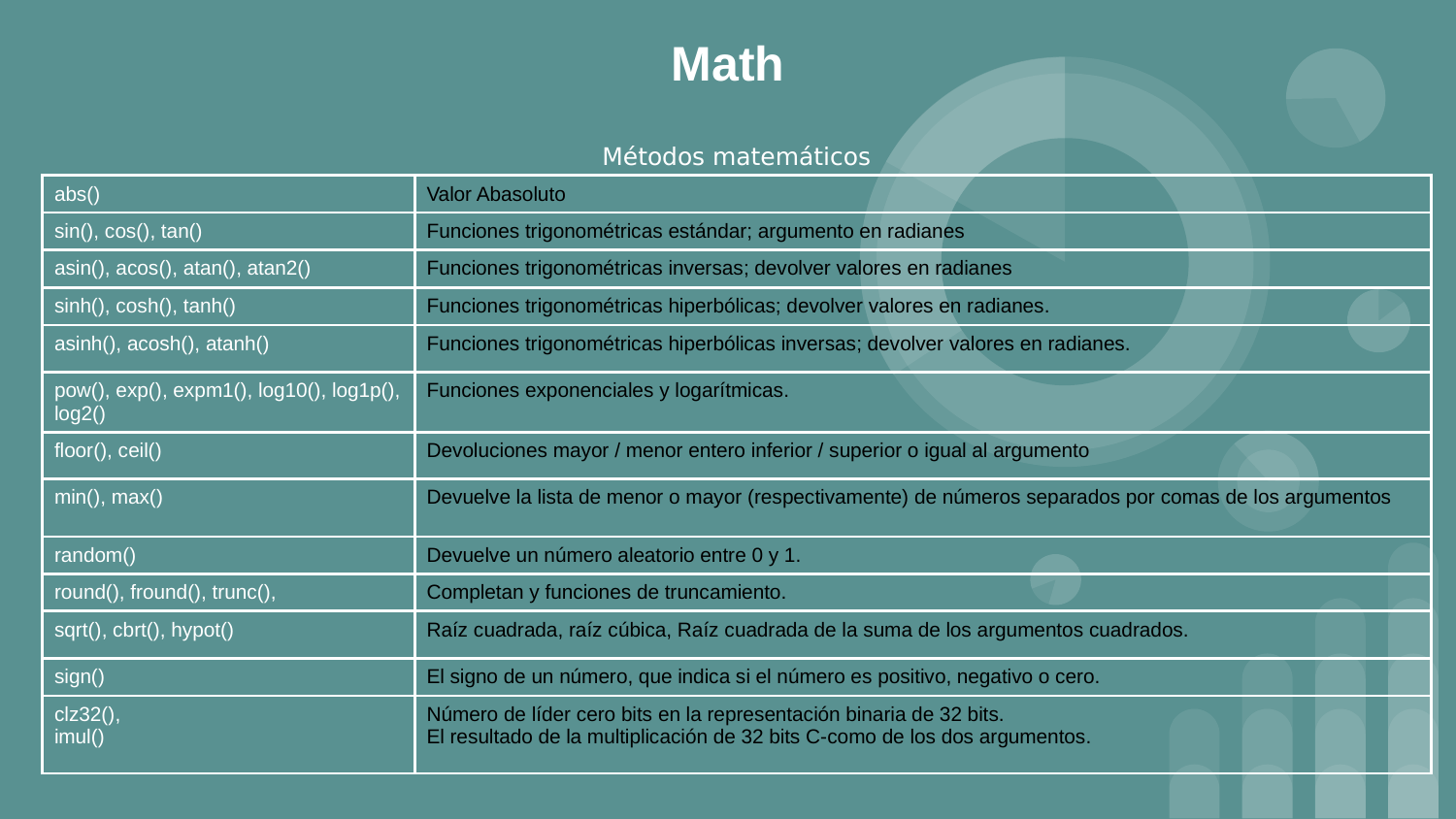

# Math
Métodos matemáticos
| abs() | Valor Abasoluto |
| --- | --- |
| sin(), cos(), tan() | Funciones trigonométricas estándar; argumento en radianes |
| asin(), acos(), atan(), atan2() | Funciones trigonométricas inversas; devolver valores en radianes |
| sinh(), cosh(), tanh() | Funciones trigonométricas hiperbólicas; devolver valores en radianes. |
| asinh(), acosh(), atanh() | Funciones trigonométricas hiperbólicas inversas; devolver valores en radianes. |
| pow(), exp(), expm1(), log10(), log1p(), log2() | Funciones exponenciales y logarítmicas. |
| floor(), ceil() | Devoluciones mayor / menor entero inferior / superior o igual al argumento |
| min(), max() | Devuelve la lista de menor o mayor (respectivamente) de números separados por comas de los argumentos |
| random() | Devuelve un número aleatorio entre 0 y 1. |
| round(), fround(), trunc(), | Completan y funciones de truncamiento. |
| sqrt(), cbrt(), hypot() | Raíz cuadrada, raíz cúbica, Raíz cuadrada de la suma de los argumentos cuadrados. |
| sign() | El signo de un número, que indica si el número es positivo, negativo o cero. |
| clz32(), imul() | Número de líder cero bits en la representación binaria de 32 bits. El resultado de la multiplicación de 32 bits C-como de los dos argumentos. |